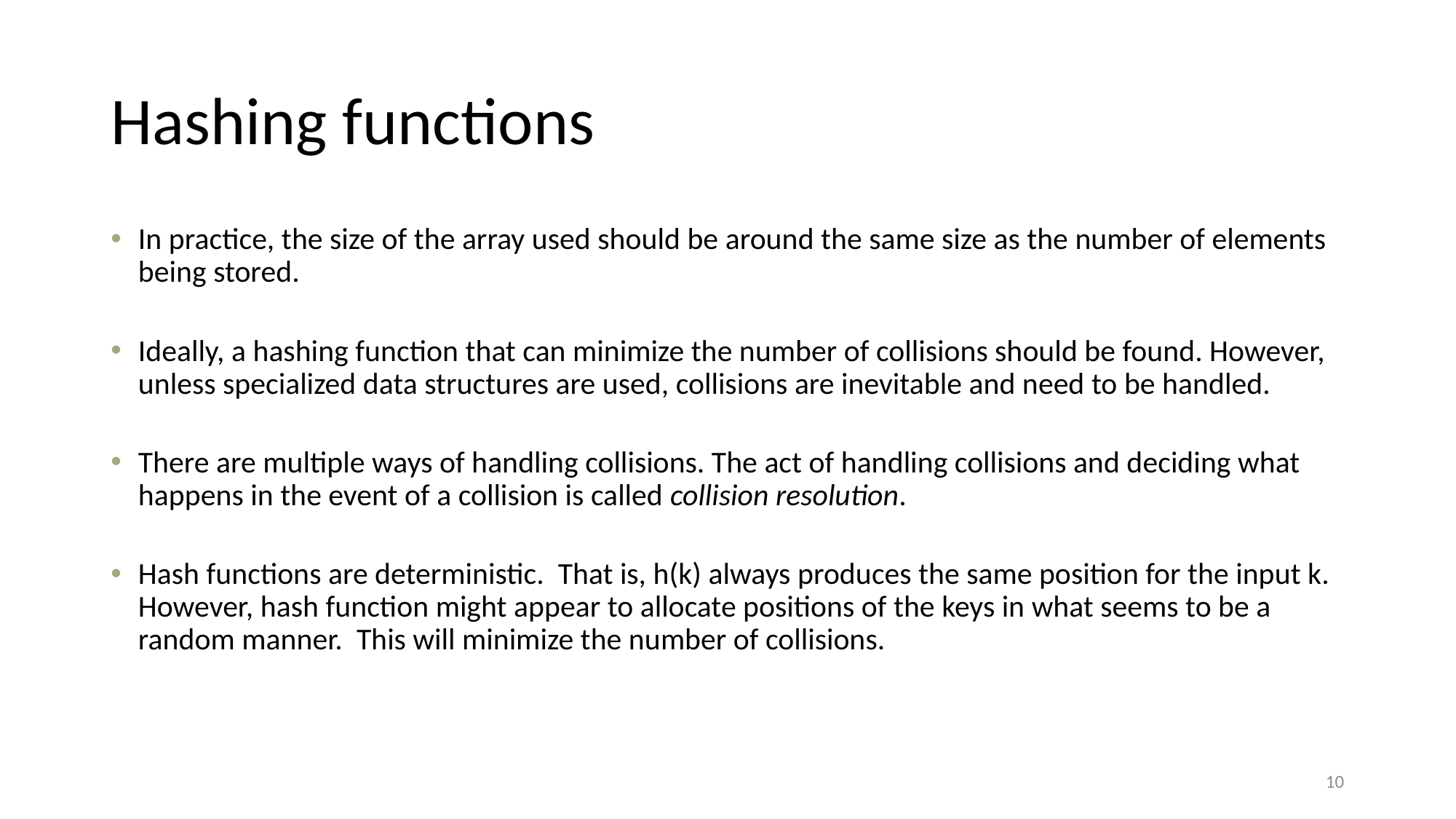

# Hashing functions
In practice, the size of the array used should be around the same size as the number of elements being stored.

Ideally, a hashing function that can minimize the number of collisions should be found. However, unless specialized data structures are used, collisions are inevitable and need to be handled.

There are multiple ways of handling collisions. The act of handling collisions and deciding what happens in the event of a collision is called collision resolution.

Hash functions are deterministic.  That is, h(k) always produces the same position for the input k.  However, hash function might appear to allocate positions of the keys in what seems to be a random manner.  This will minimize the number of collisions.
10